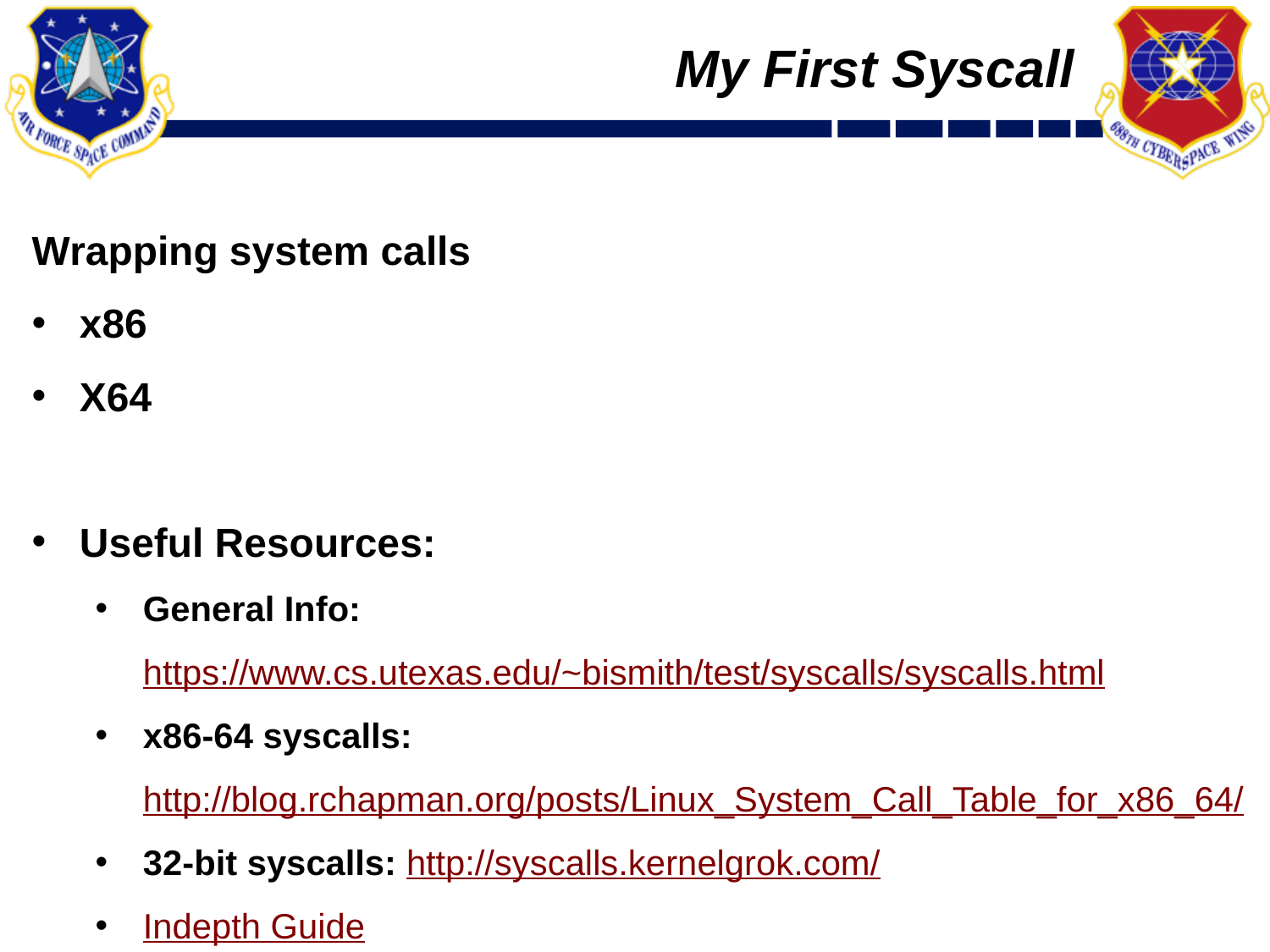

# My First Syscall
Wrapping system calls
x86
X64

Useful Resources:
General Info: https://www.cs.utexas.edu/~bismith/test/syscalls/syscalls.html
x86-64 syscalls: http://blog.rchapman.org/posts/Linux_System_Call_Table_for_x86_64/
32-bit syscalls: http://syscalls.kernelgrok.com/
Indepth Guide